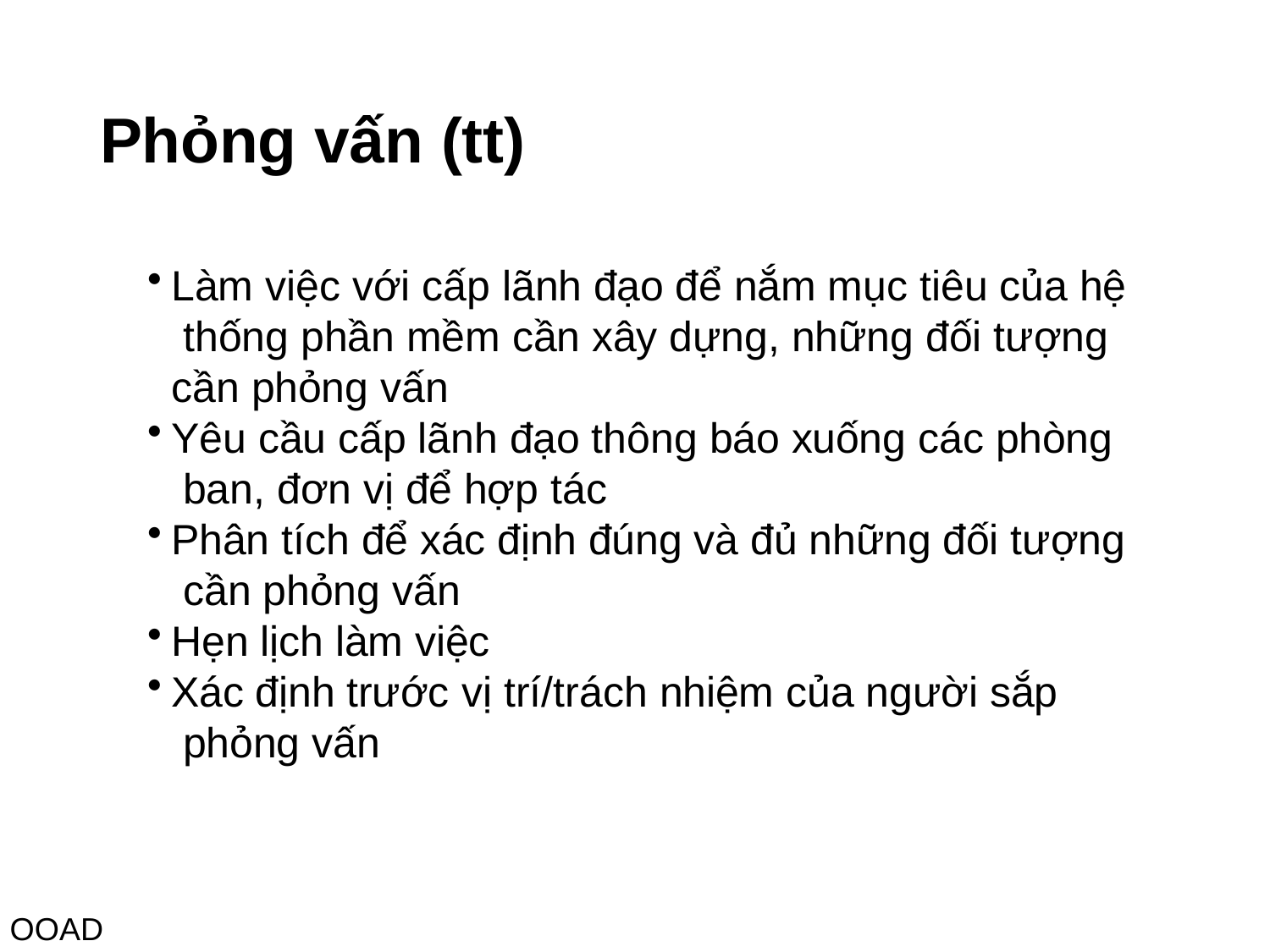

# Phỏng vấn (tt)
Làm việc với cấp lãnh đạo để nắm mục tiêu của hệ  thống phần mềm cần xây dựng, những đối tượng  cần phỏng vấn
Yêu cầu cấp lãnh đạo thông báo xuống các phòng  ban, đơn vị để hợp tác
Phân tích để xác định đúng và đủ những đối tượng  cần phỏng vấn
Hẹn lịch làm việc
Xác định trước vị trí/trách nhiệm của người sắp  phỏng vấn
OOAD